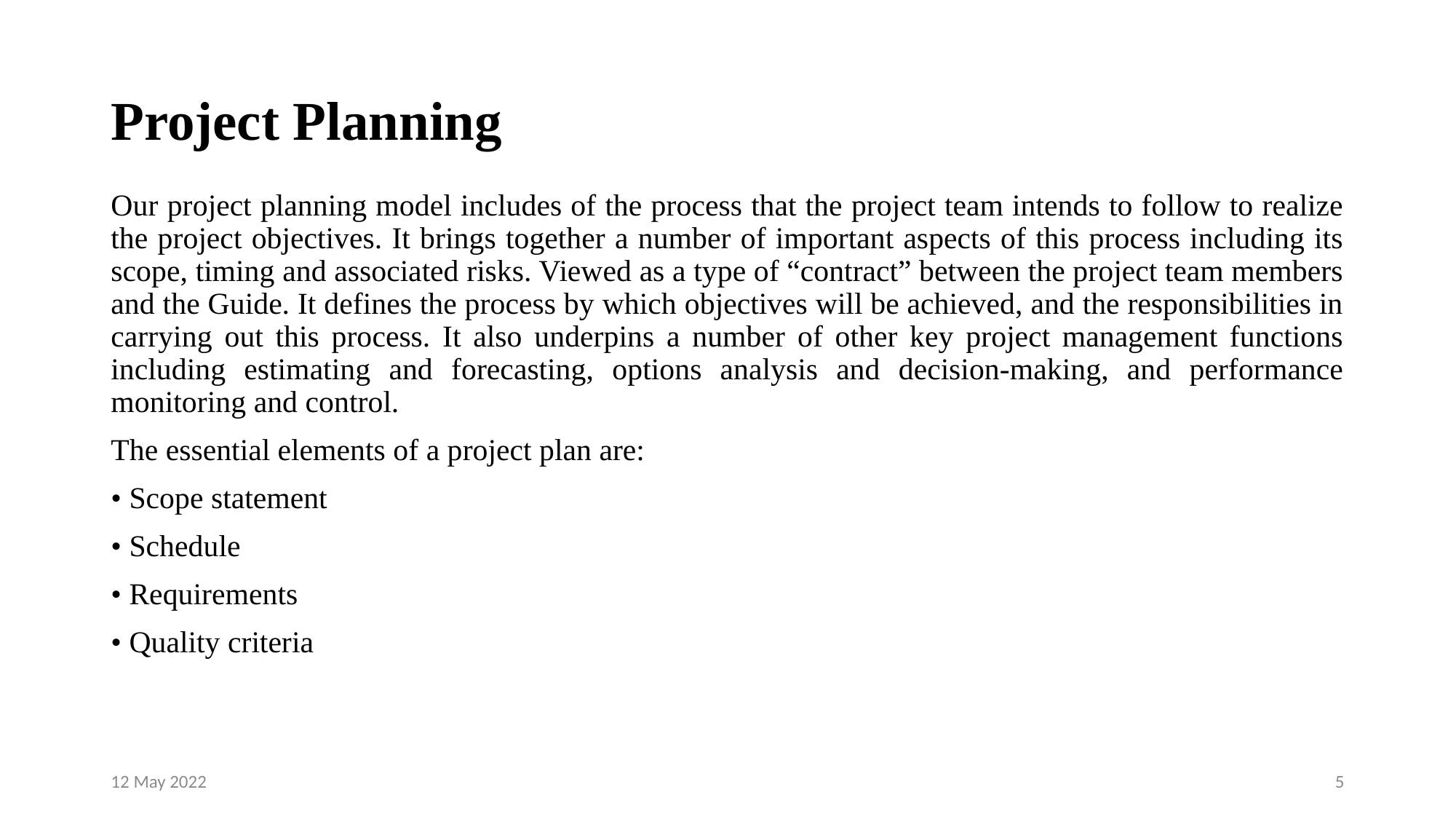

# Project Planning
Our project planning model includes of the process that the project team intends to follow to realize the project objectives. It brings together a number of important aspects of this process including its scope, timing and associated risks. Viewed as a type of “contract” between the project team members and the Guide. It defines the process by which objectives will be achieved, and the responsibilities in carrying out this process. It also underpins a number of other key project management functions including estimating and forecasting, options analysis and decision-making, and performance monitoring and control.
The essential elements of a project plan are:
• Scope statement
• Schedule
• Requirements
• Quality criteria
12 May 2022
5